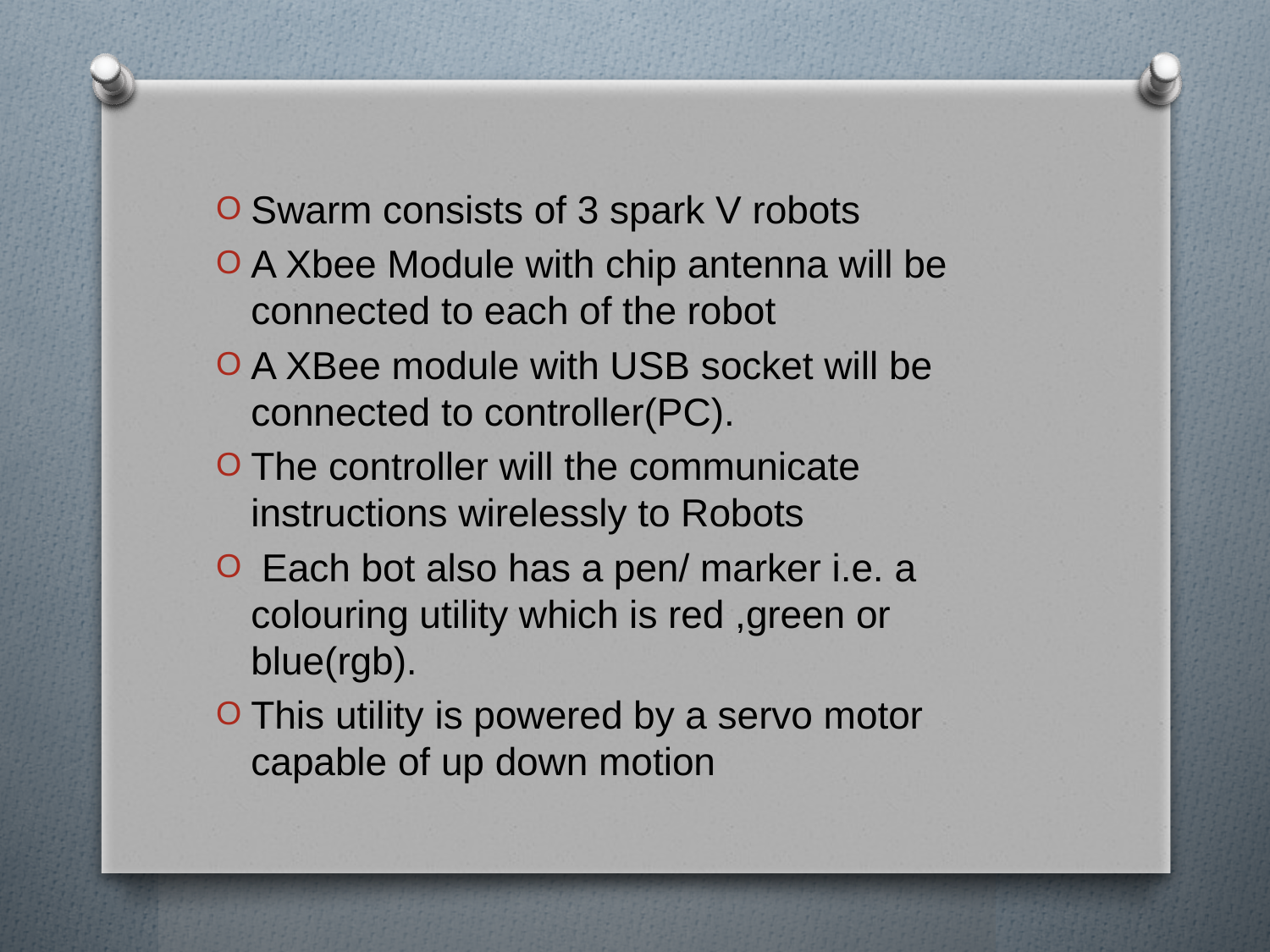

Swarm consists of 3 spark V robots
A Xbee Module with chip antenna will be connected to each of the robot
A XBee module with USB socket will be connected to controller(PC).
The controller will the communicate instructions wirelessly to Robots
 Each bot also has a pen/ marker i.e. a colouring utility which is red ,green or blue(rgb).
This utility is powered by a servo motor capable of up down motion